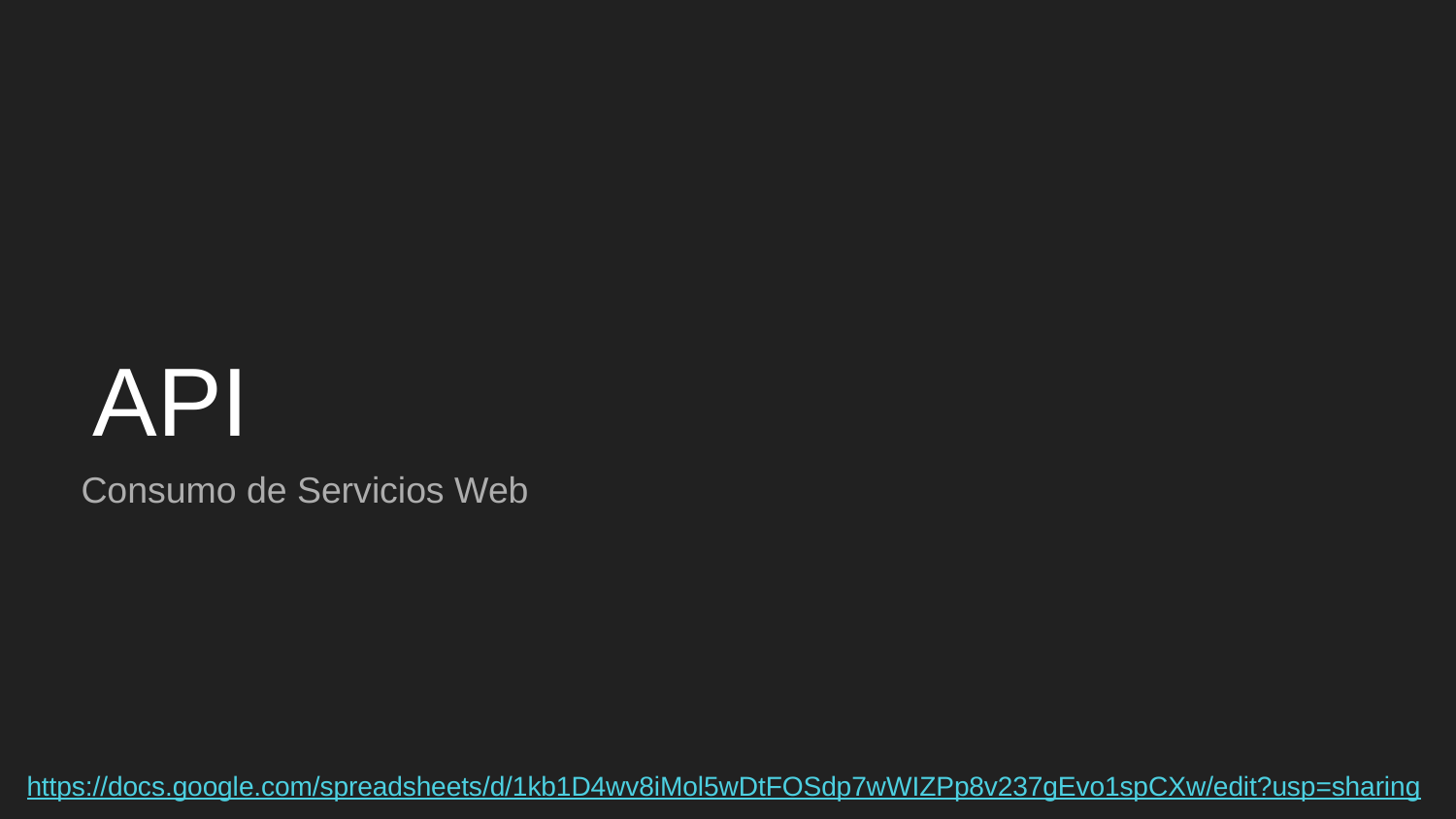

# API
Consumo de Servicios Web
https://docs.google.com/spreadsheets/d/1kb1D4wv8iMol5wDtFOSdp7wWIZPp8v237gEvo1spCXw/edit?usp=sharing